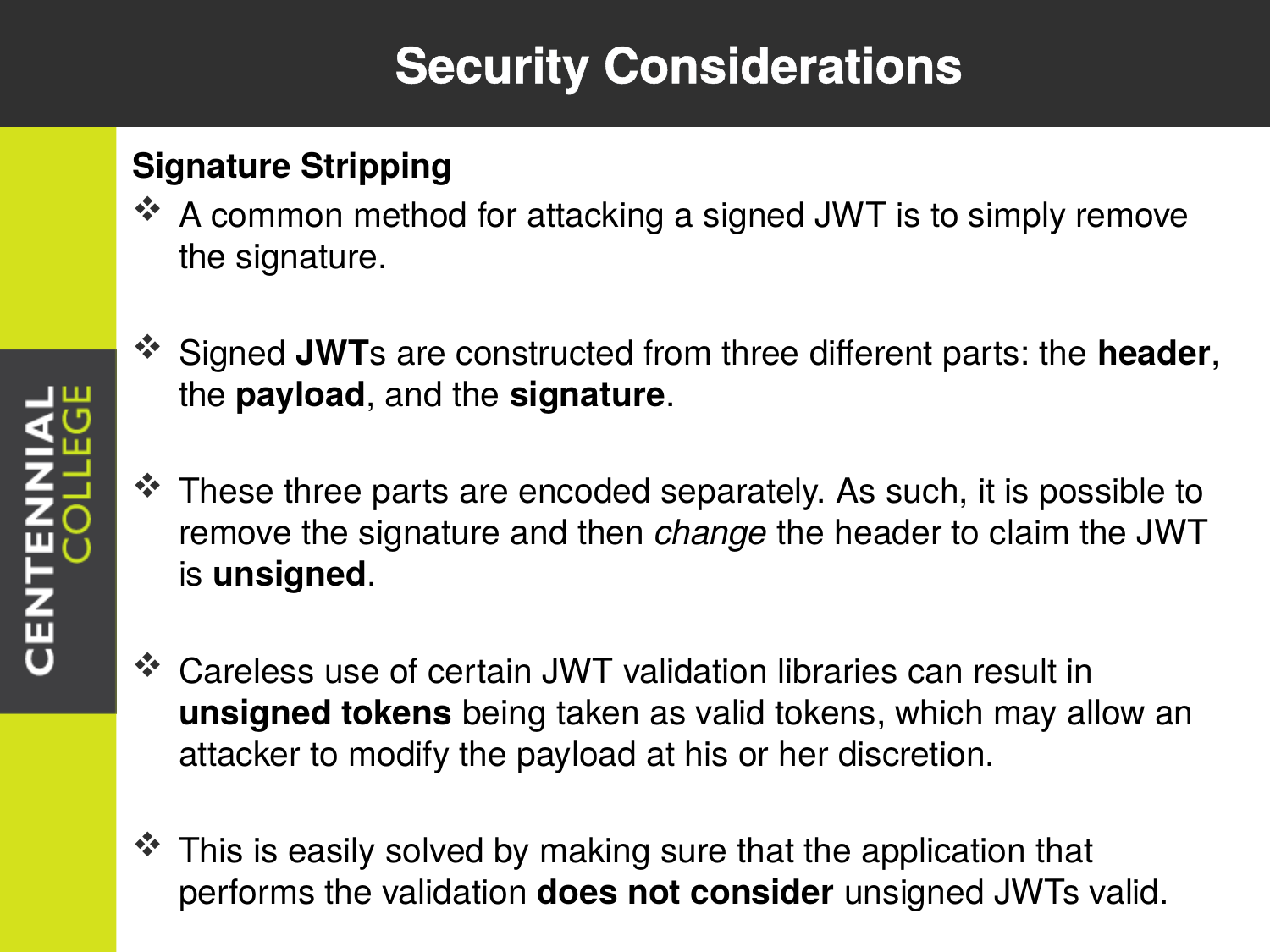

# Security Considerations
Signature Stripping
A common method for attacking a signed JWT is to simply remove the signature.

Signed JWTs are constructed from three different parts: the header, the payload, and the signature.

These three parts are encoded separately. As such, it is possible to remove the signature and then change the header to claim the JWT is unsigned.

Careless use of certain JWT validation libraries can result in unsigned tokens being taken as valid tokens, which may allow an attacker to modify the payload at his or her discretion.

This is easily solved by making sure that the application that performs the validation does not consider unsigned JWTs valid.